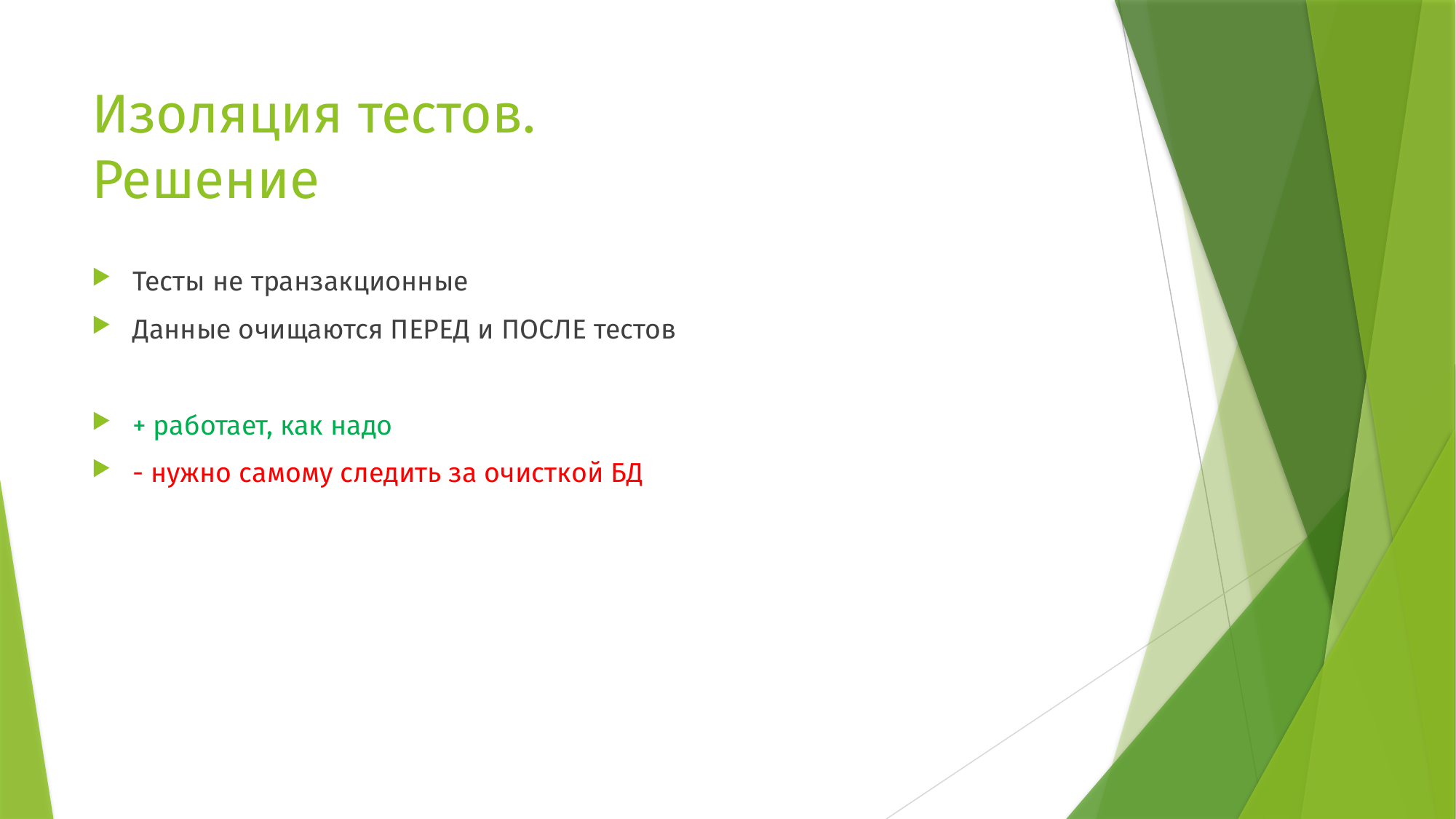

# Изоляция тестов. Решение
Тесты не транзакционные
Данные очищаются ПЕРЕД и ПОСЛЕ тестов

+ работает, как надо
- нужно самому следить за очисткой БД